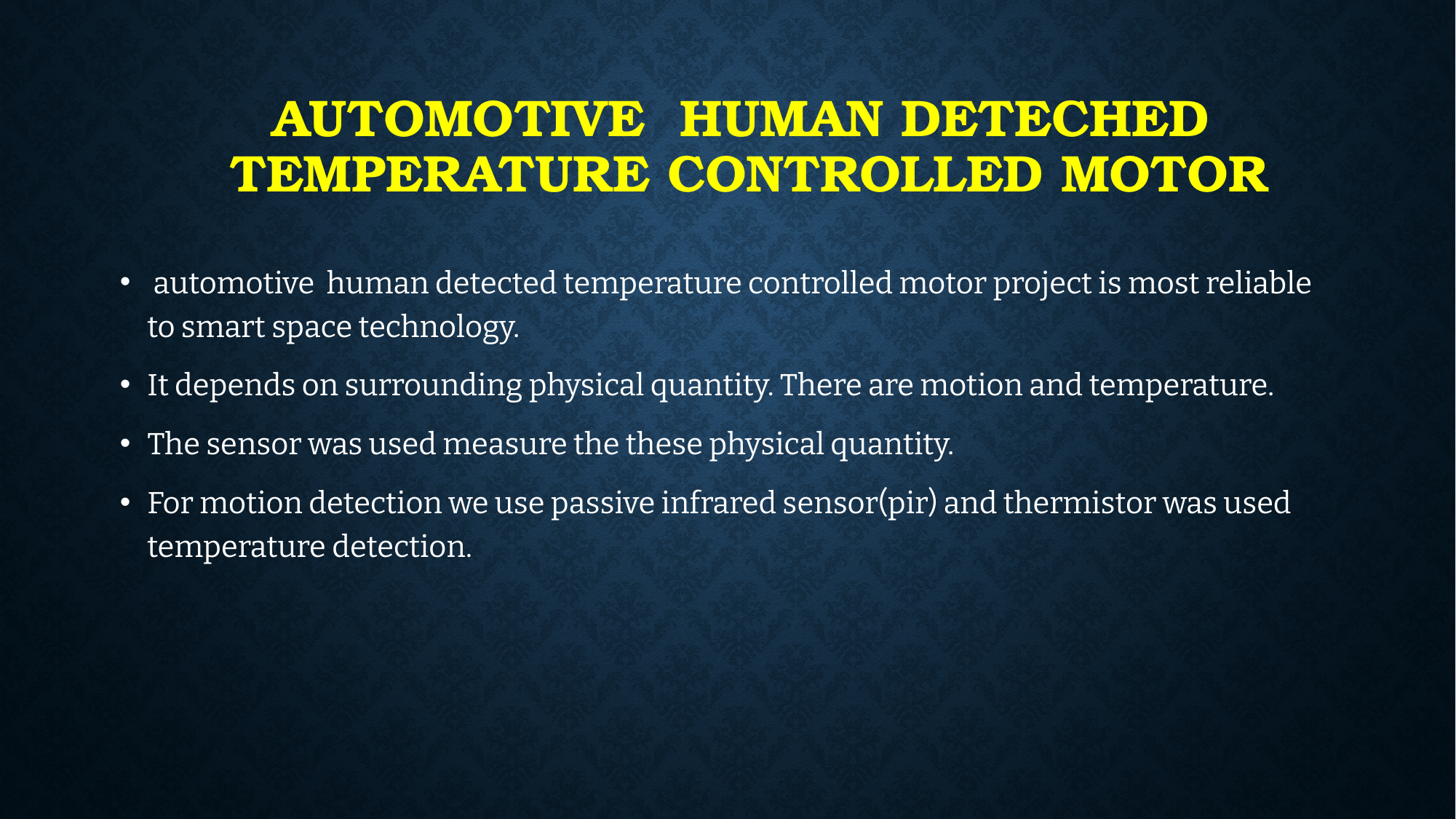

# Automotive  HUMAN DETECHED  temperature controlled motor
 automotive  human detected temperature controlled motor project is most reliable to smart space technology.
It depends on surrounding physical quantity. There are motion and temperature.
The sensor was used measure the these physical quantity.
For motion detection we use passive infrared sensor(pir) and thermistor was used temperature detection.